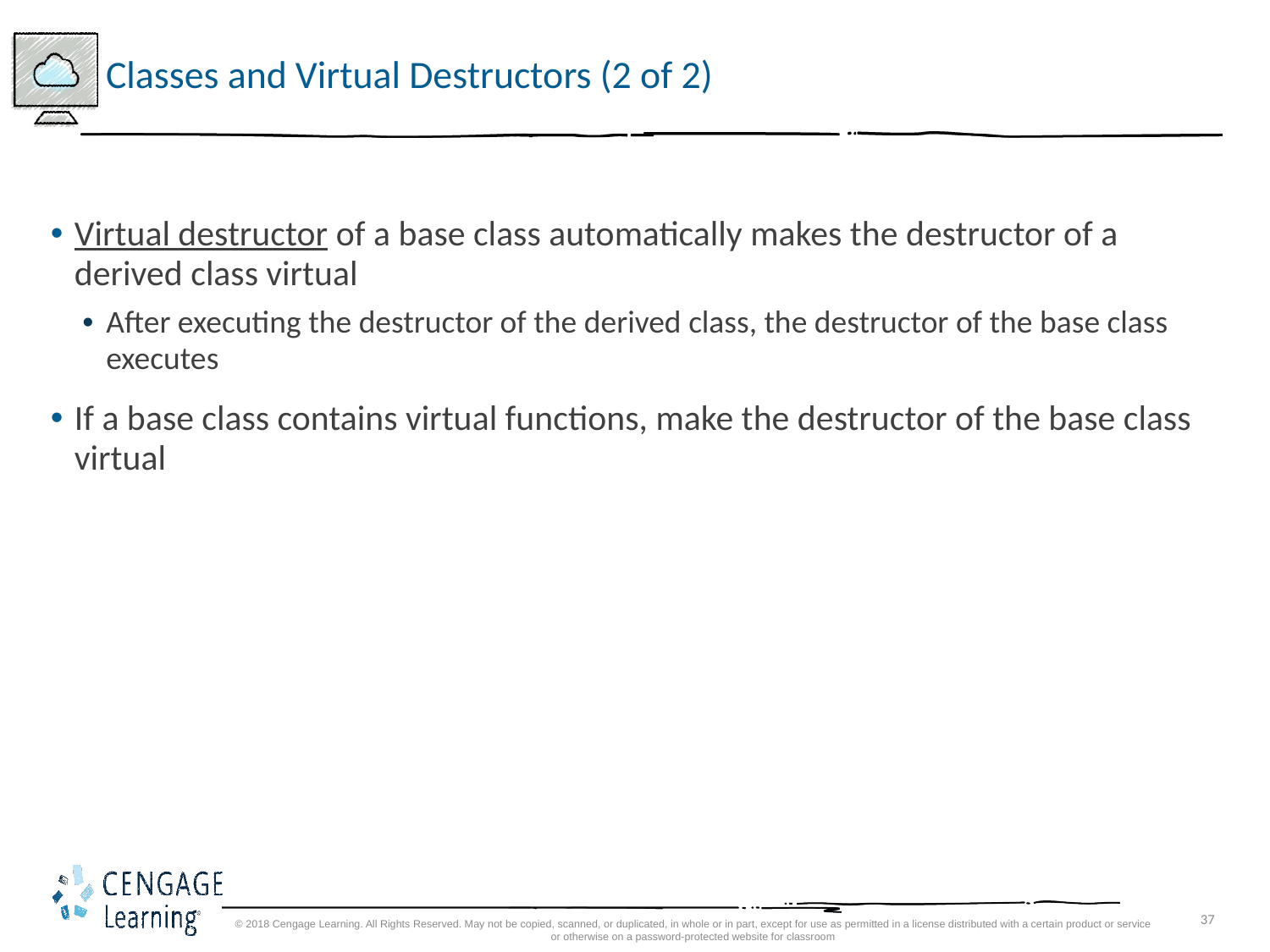

# Classes and Virtual Destructors (2 of 2)
Virtual destructor of a base class automatically makes the destructor of a derived class virtual
After executing the destructor of the derived class, the destructor of the base class executes
If a base class contains virtual functions, make the destructor of the base class virtual
© 2018 Cengage Learning. All Rights Reserved. May not be copied, scanned, or duplicated, in whole or in part, except for use as permitted in a license distributed with a certain product or service or otherwise on a password-protected website for classroom